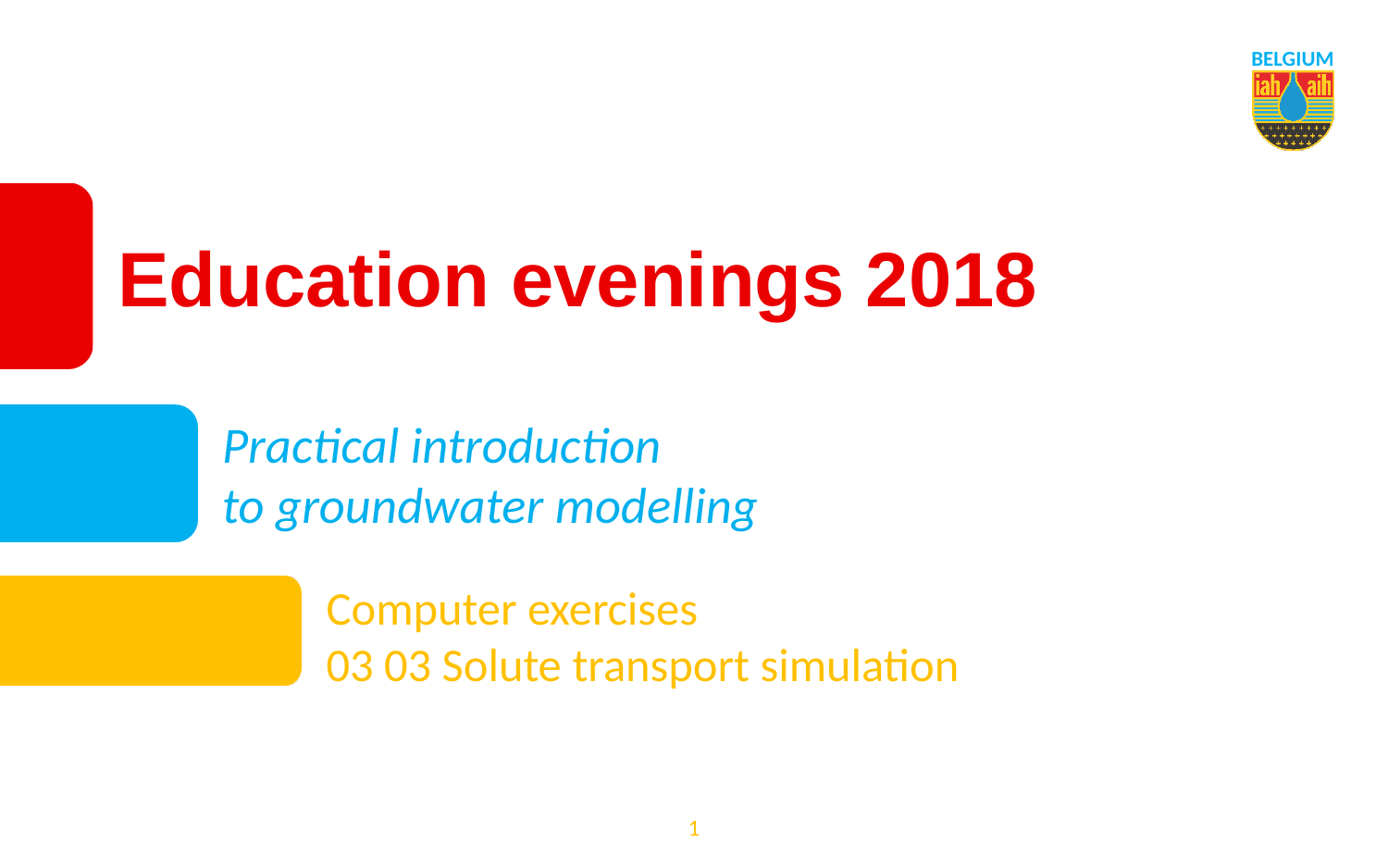

# Education evenings 2018
Practical introduction
to groundwater modelling
Computer exercises
03 03 Solute transport simulation
1